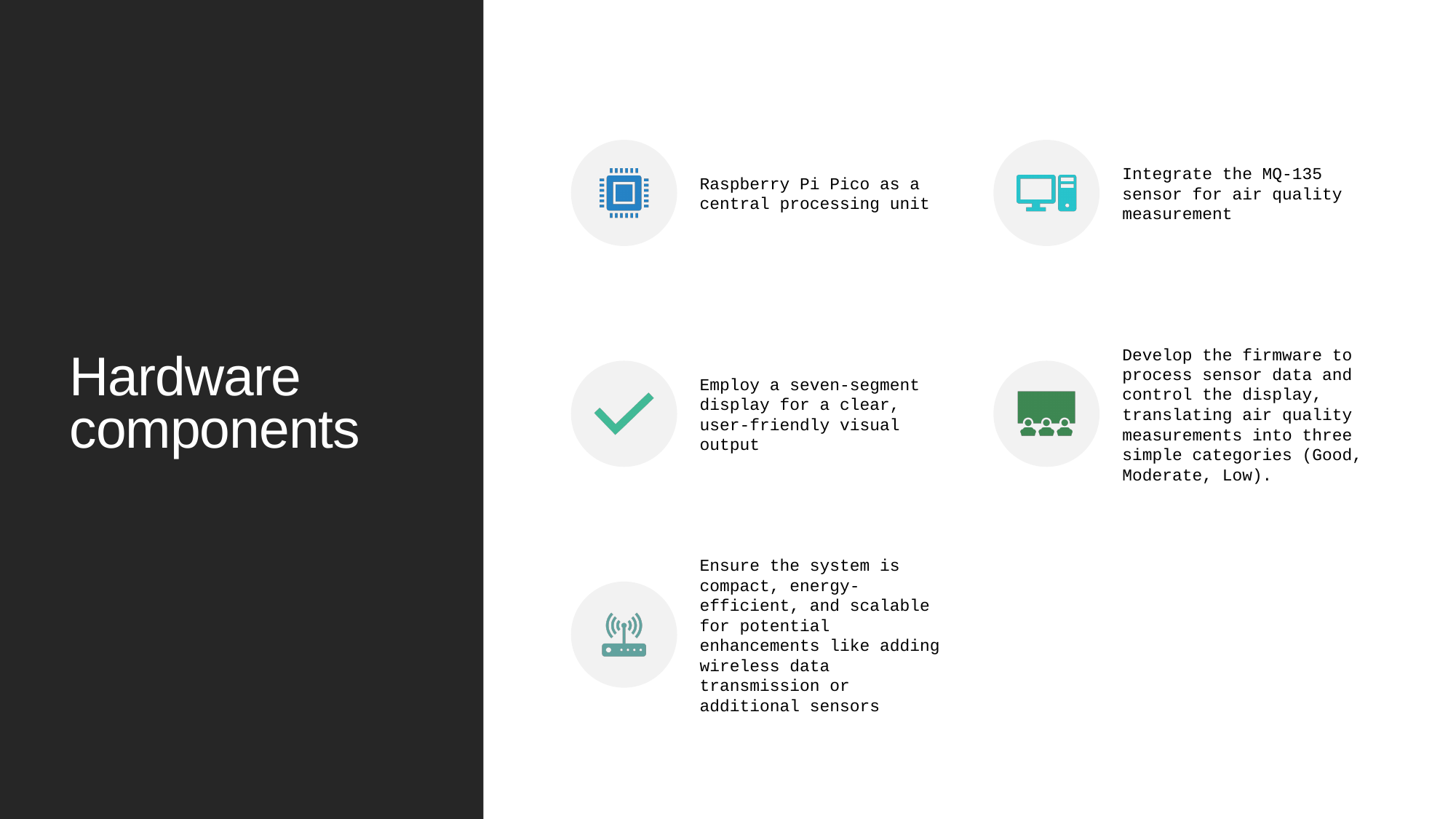

# Hardware components
Raspberry Pi Pico as a central processing unit
Integrate the MQ-135 sensor for air quality measurement
Employ a seven-segment display for a clear, user-friendly visual output
Develop the firmware to process sensor data and control the display, translating air quality measurements into three simple categories (Good, Moderate, Low).
Ensure the system is compact, energy-efficient, and scalable for potential enhancements like adding wireless data transmission or additional sensors